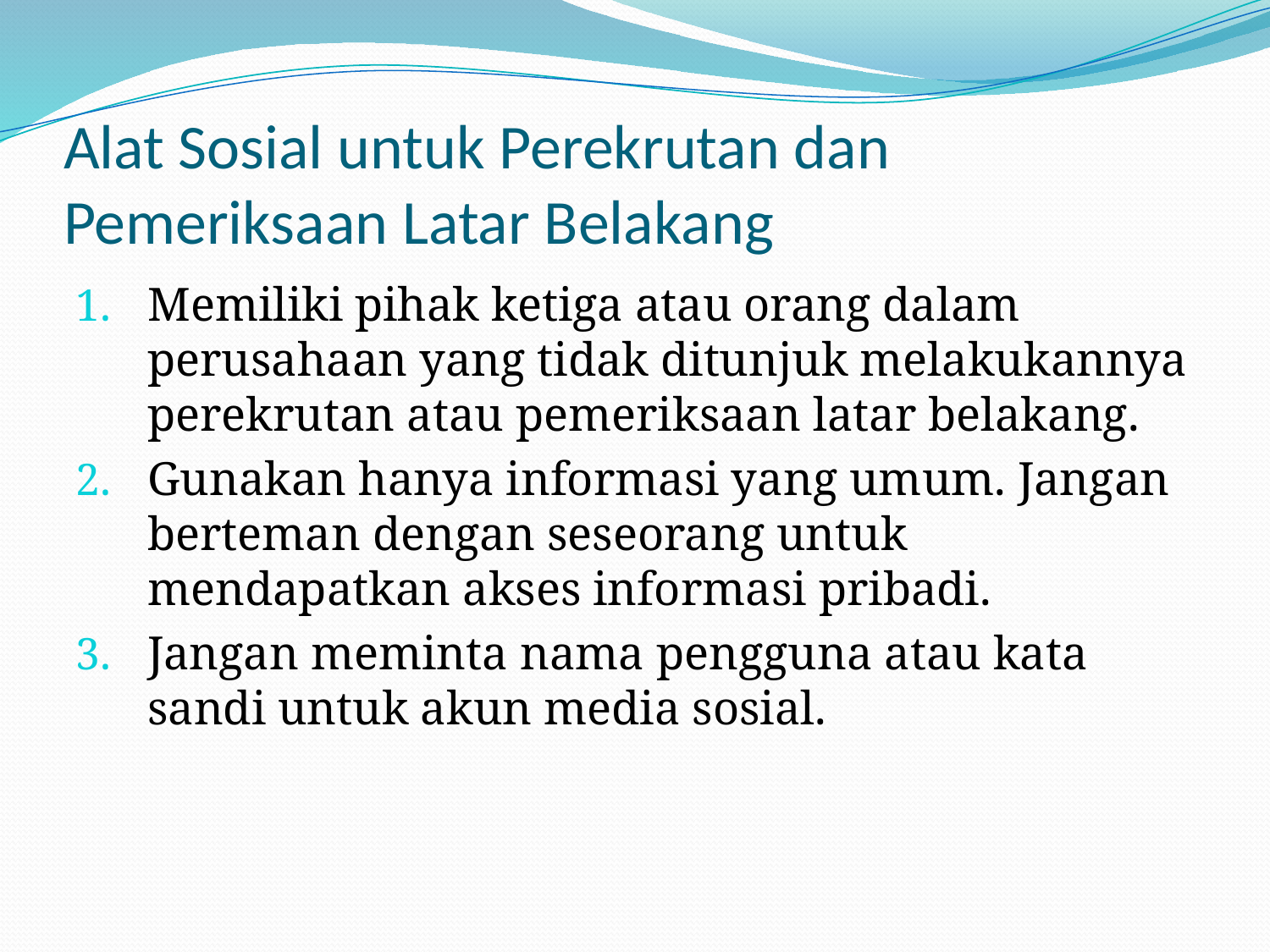

# Alat Sosial untuk Perekrutan dan Pemeriksaan Latar Belakang
Memiliki pihak ketiga atau orang dalam perusahaan yang tidak ditunjuk melakukannya perekrutan atau pemeriksaan latar belakang.
Gunakan hanya informasi yang umum. Jangan berteman dengan seseorang untuk mendapatkan akses informasi pribadi.
Jangan meminta nama pengguna atau kata sandi untuk akun media sosial.